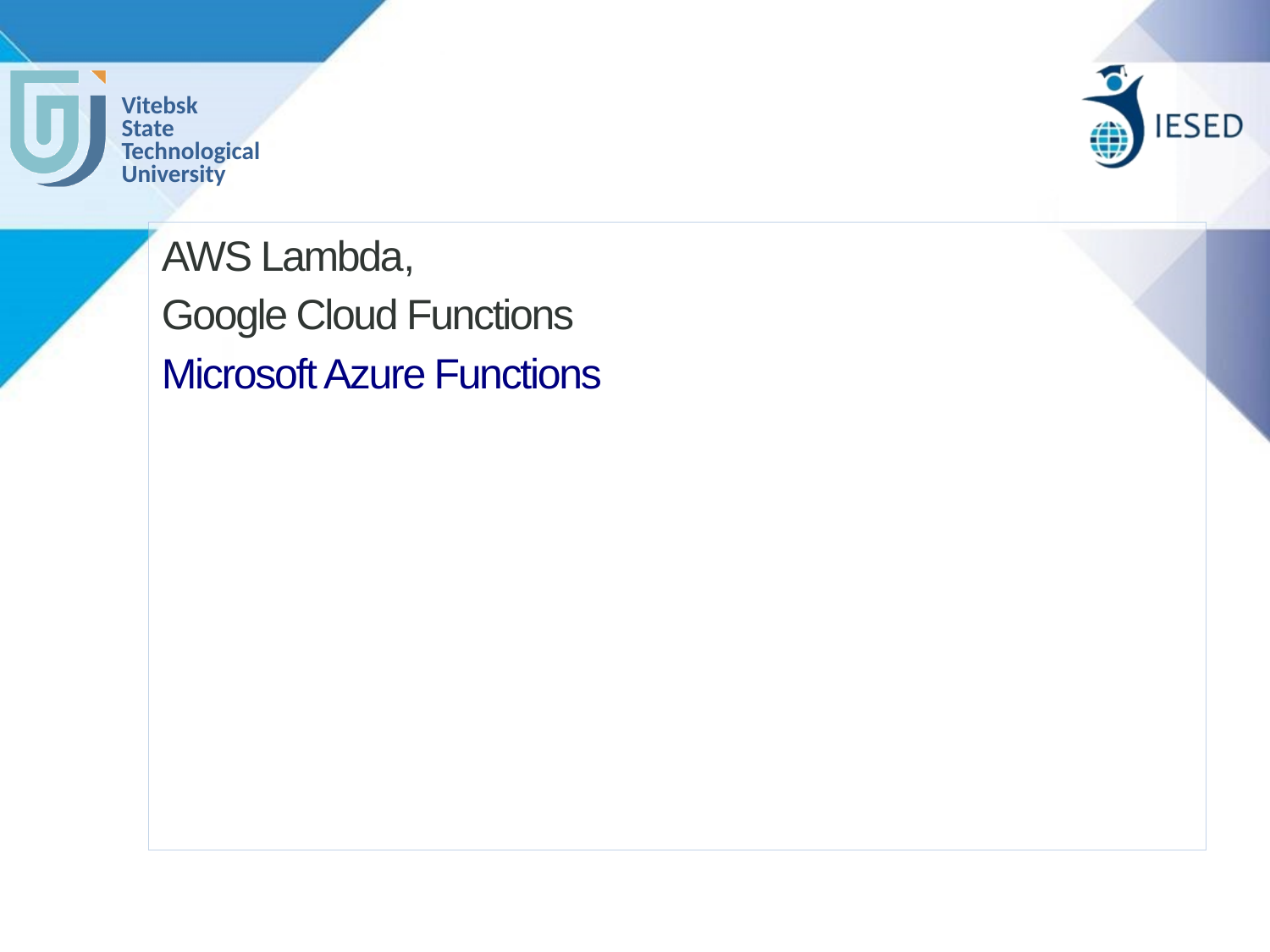

#
AWS Lambda,
Google Cloud Functions
Microsoft Azure Functions